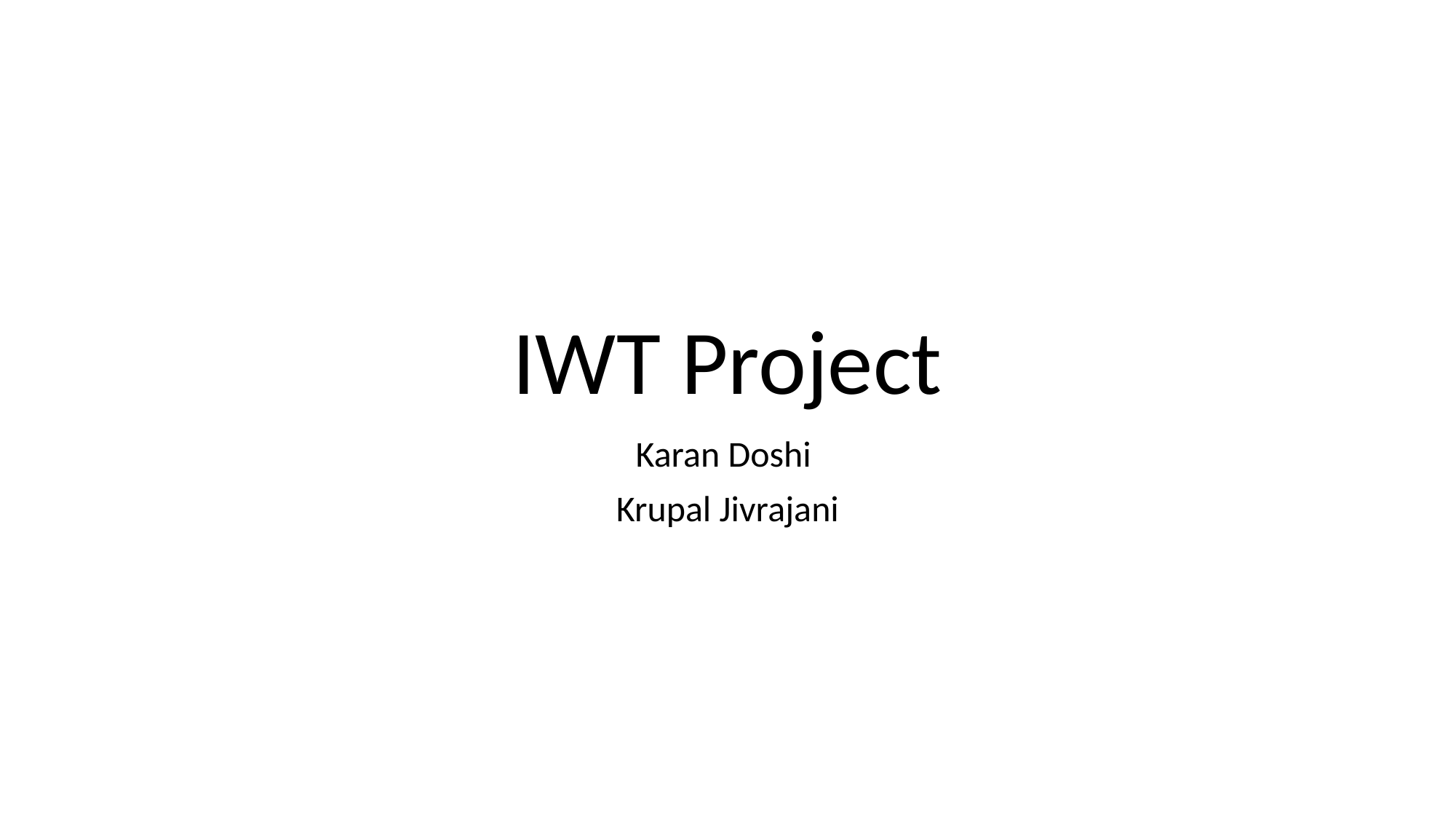

# IWT Project
Karan Doshi
Krupal Jivrajani